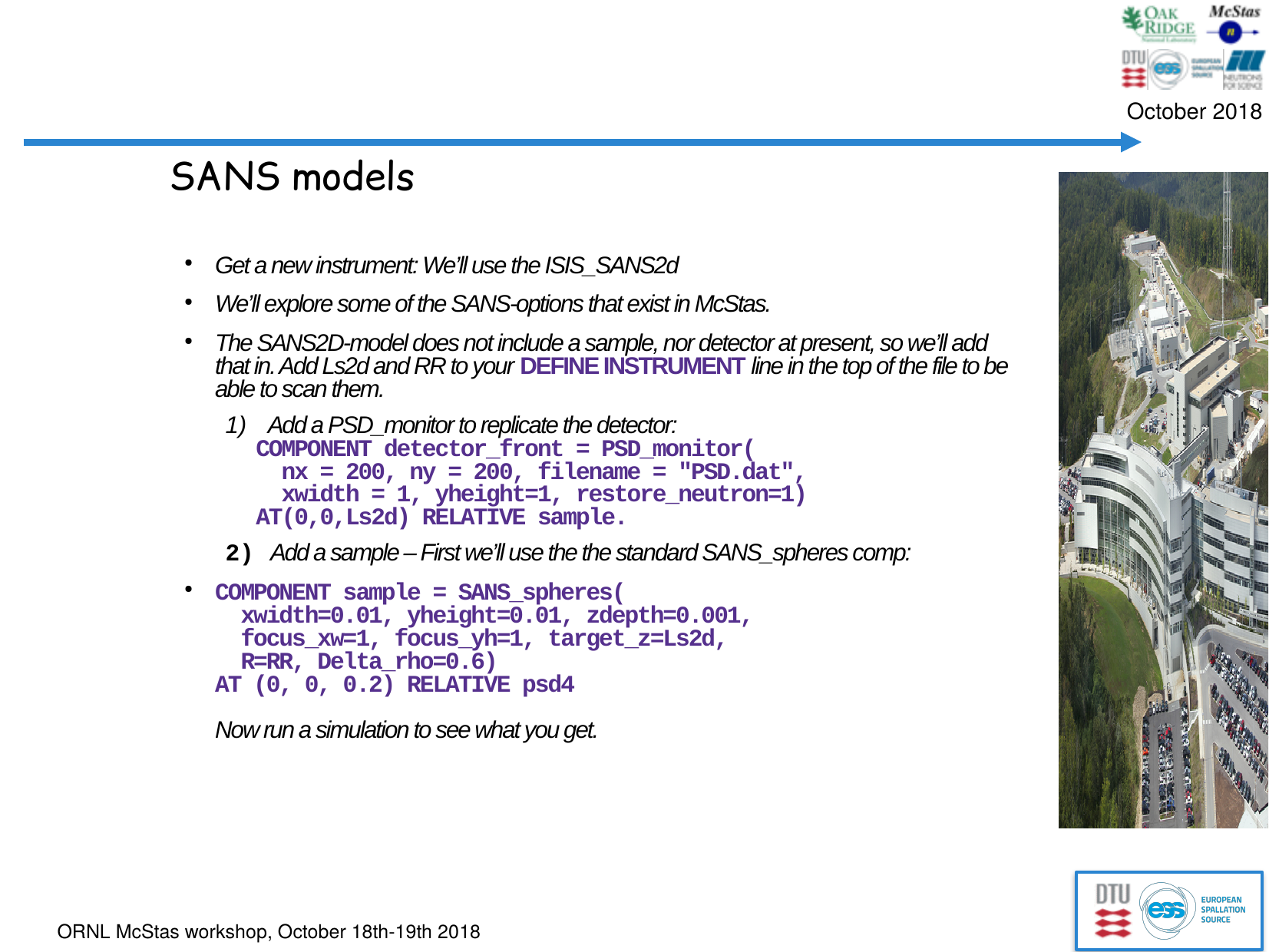

SANS models
Get a new instrument: We’ll use the ISIS_SANS2d
We’ll explore some of the SANS-options that exist in McStas.
The SANS2D-model does not include a sample, nor detector at present, so we’ll add that in. Add Ls2d and RR to your DEFINE INSTRUMENT line in the top of the file to be able to scan them.
  Add a PSD_monitor to replicate the detector:
COMPONENT detector_front = PSD_monitor(
  nx = 200, ny = 200, filename = "PSD.dat",
  xwidth = 1, yheight=1, restore_neutron=1)
AT(0,0,Ls2d) RELATIVE sample.
 Add a sample – First we’ll use the the standard SANS_spheres comp:
COMPONENT sample = SANS_spheres(
  xwidth=0.01, yheight=0.01, zdepth=0.001,
  focus_xw=1, focus_yh=1, target_z=Ls2d,
  R=RR, Delta_rho=0.6)
AT (0, 0, 0.2) RELATIVE psd4
Now run a simulation to see what you get.